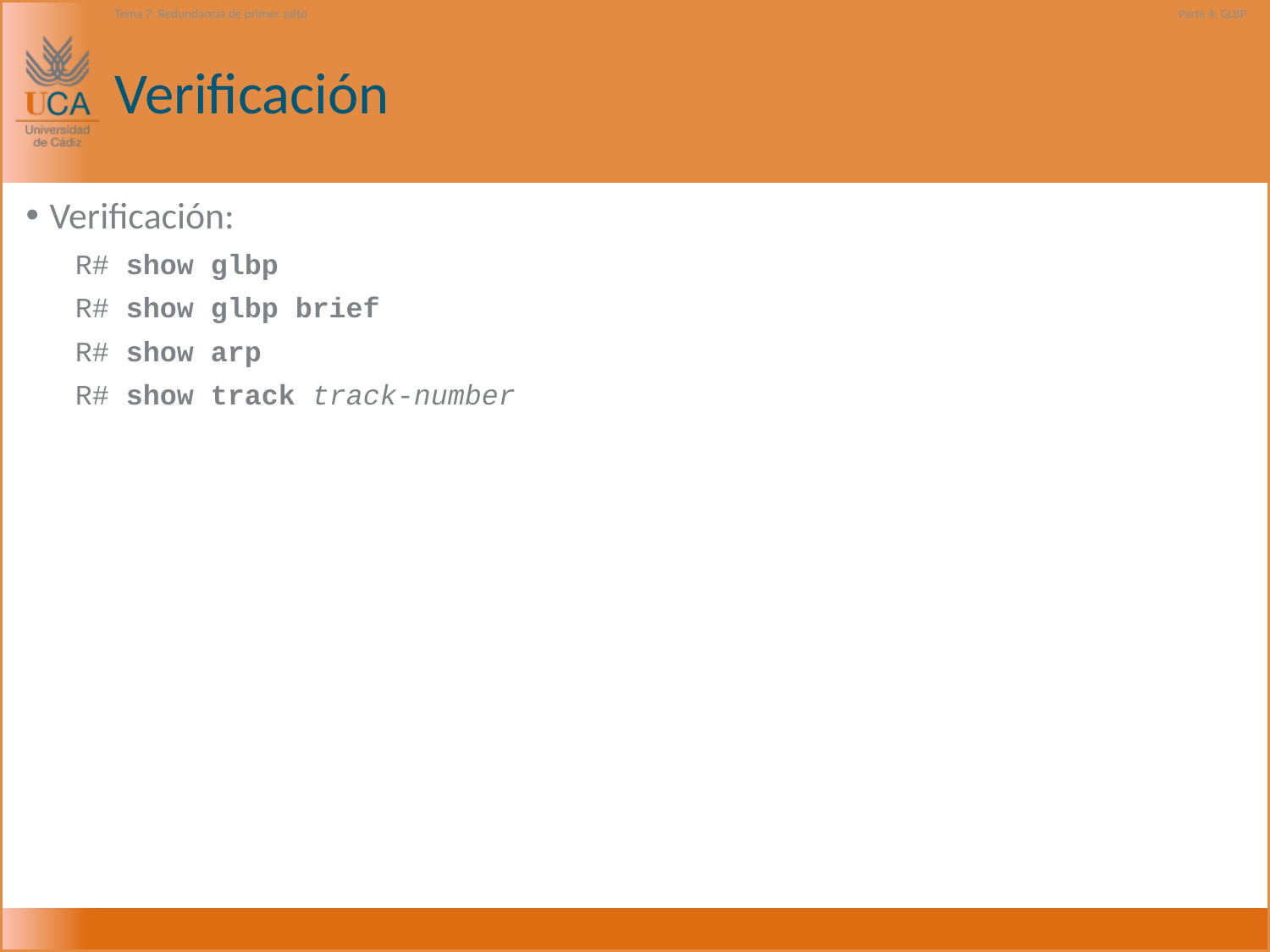

Tema 7: Redundancia de primer salto
Parte 4: GLBP

# Verificación
Verificación:
R# show glbp
R# show glbp brief
R# show arp
R# show track track-number